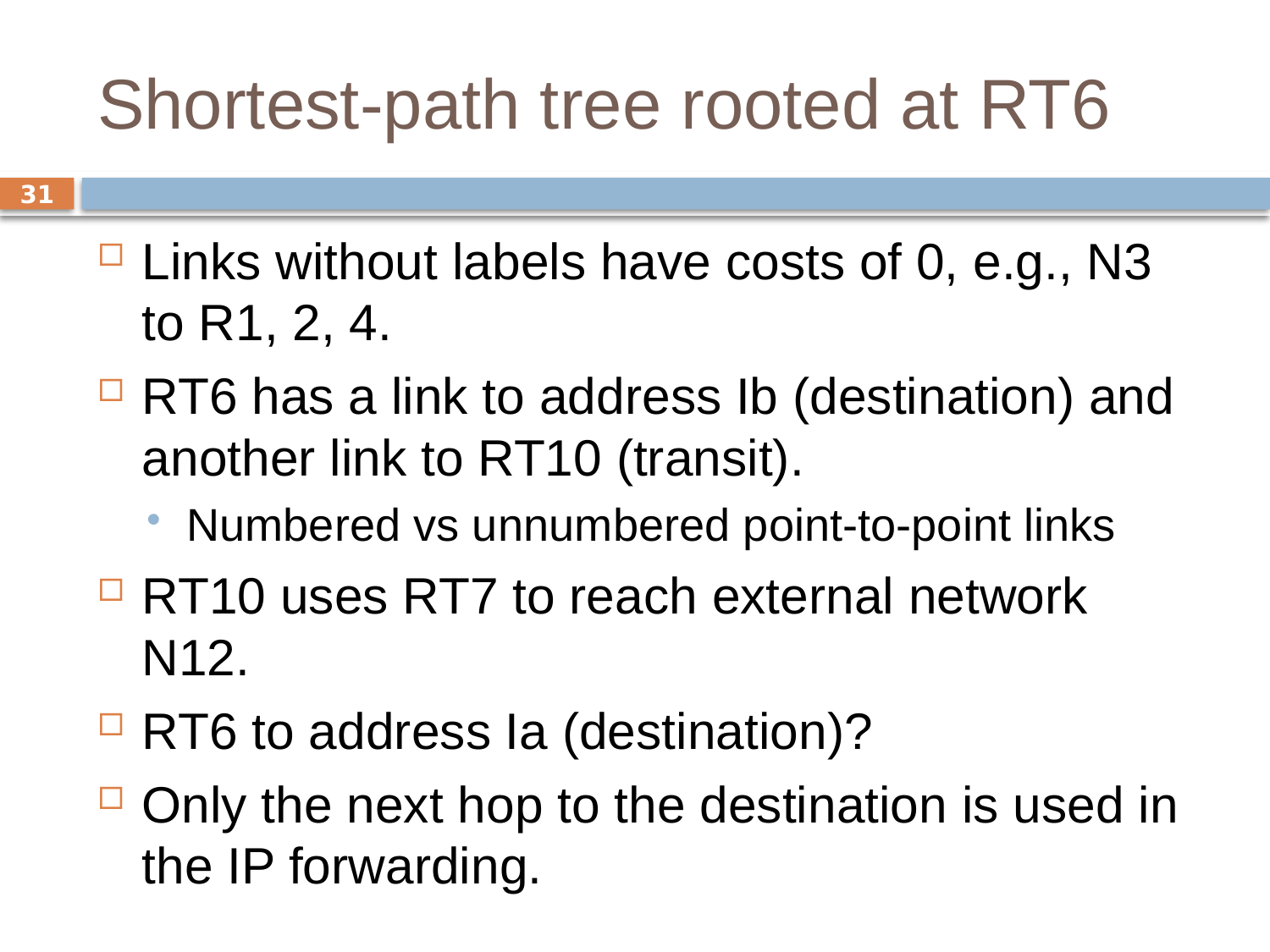

# Shortest-path tree rooted at RT6
31
Links without labels have costs of 0, e.g., N3 to R1, 2, 4.
RT6 has a link to address Ib (destination) and another link to RT10 (transit).
Numbered vs unnumbered point-to-point links
RT10 uses RT7 to reach external network N12.
RT6 to address Ia (destination)?
Only the next hop to the destination is used in the IP forwarding.